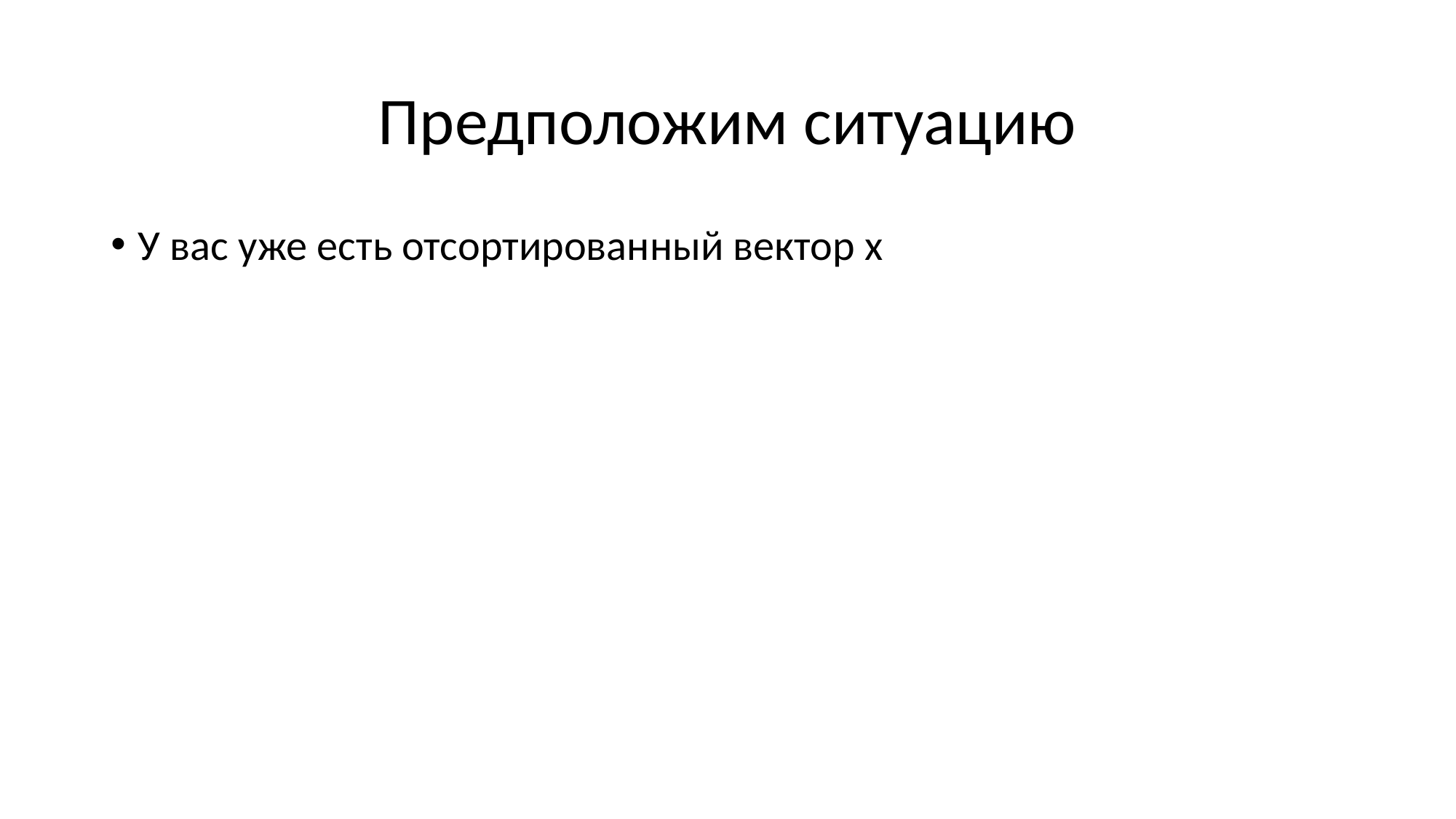

# Предположим ситуацию
У вас уже есть отсортированный вектор x